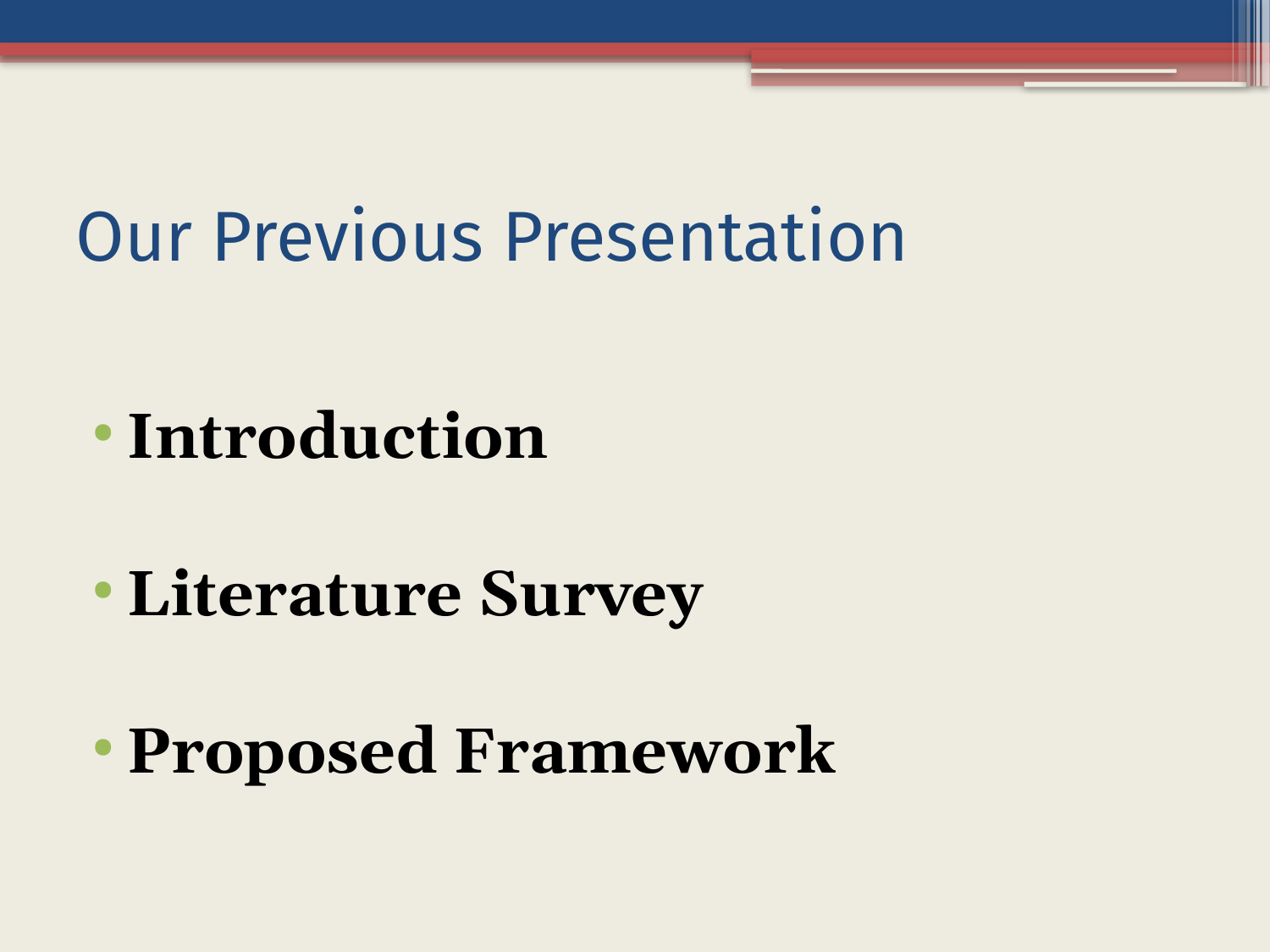

# Our Previous Presentation
Introduction
Literature Survey
Proposed Framework